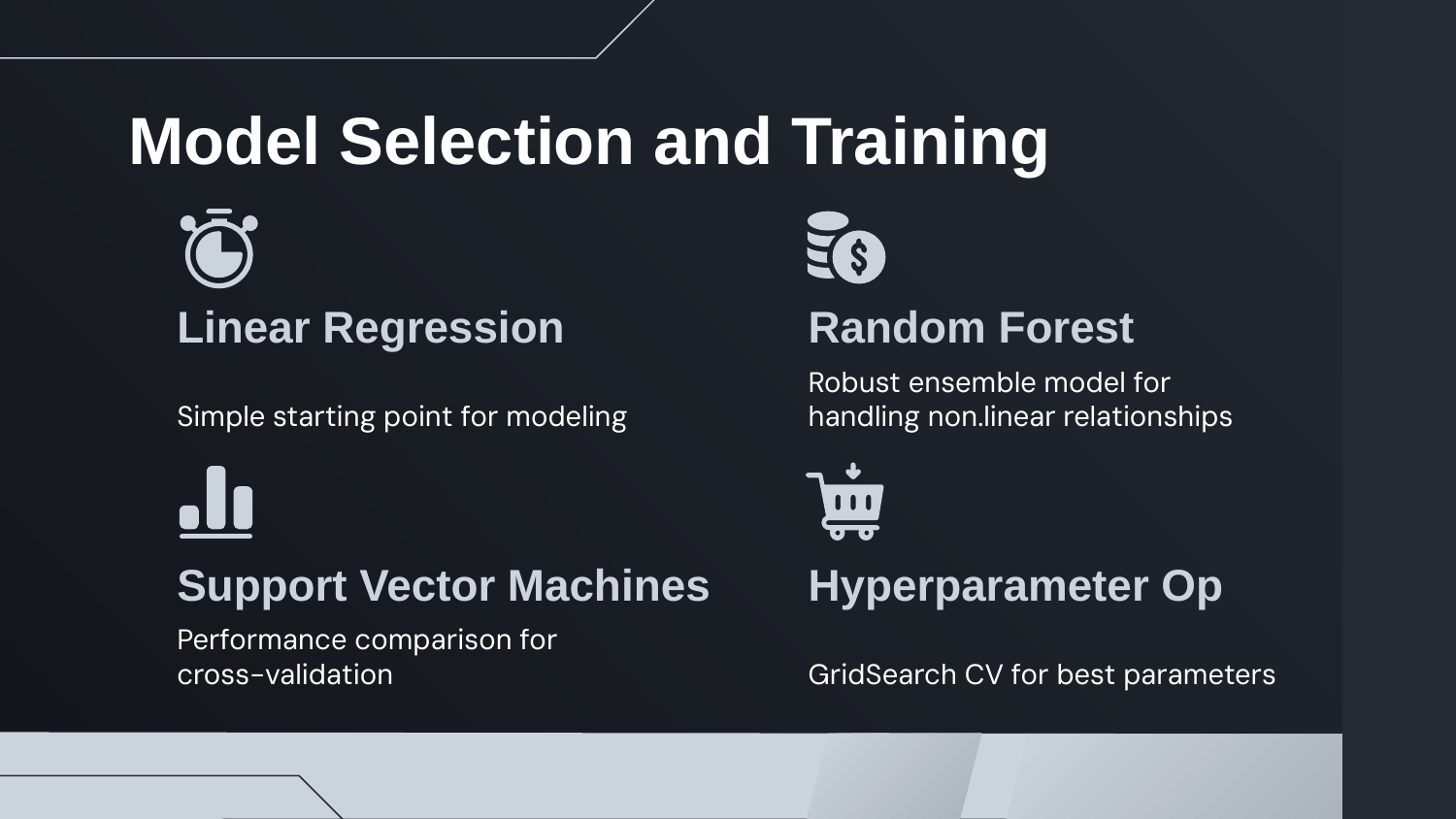

# Model Selection and Training

Linear Regression
Random Forest
Simple starting point for modeling
Robust ensemble model for handling non.linear relationships

Support Vector Machines
Hyperparameter Op
Performance comparison for cross-validation
GridSearch CV for best parameters